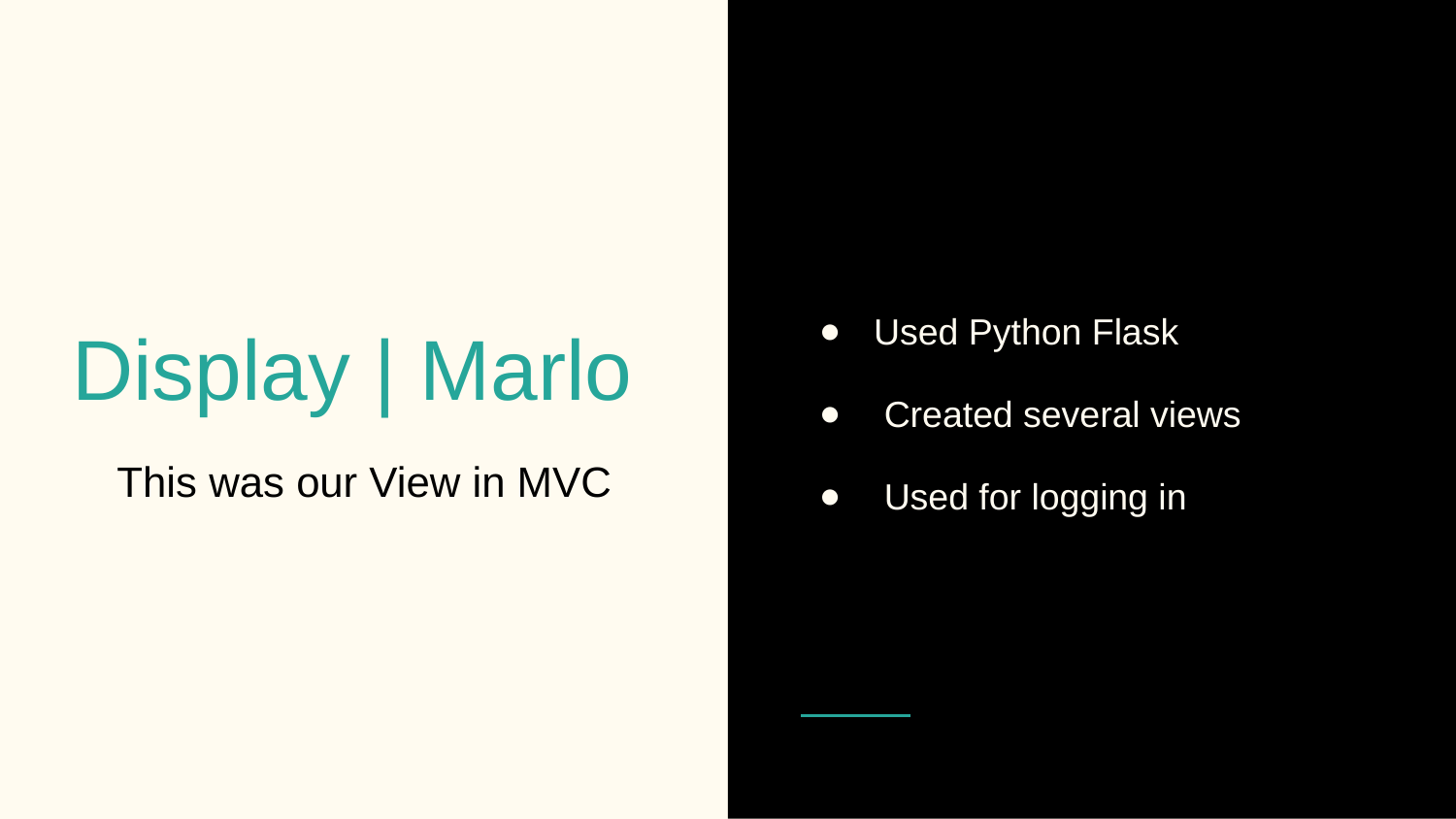

Used Python Flask
 Created several views
 Used for logging in
# Display | Marlo
This was our View in MVC